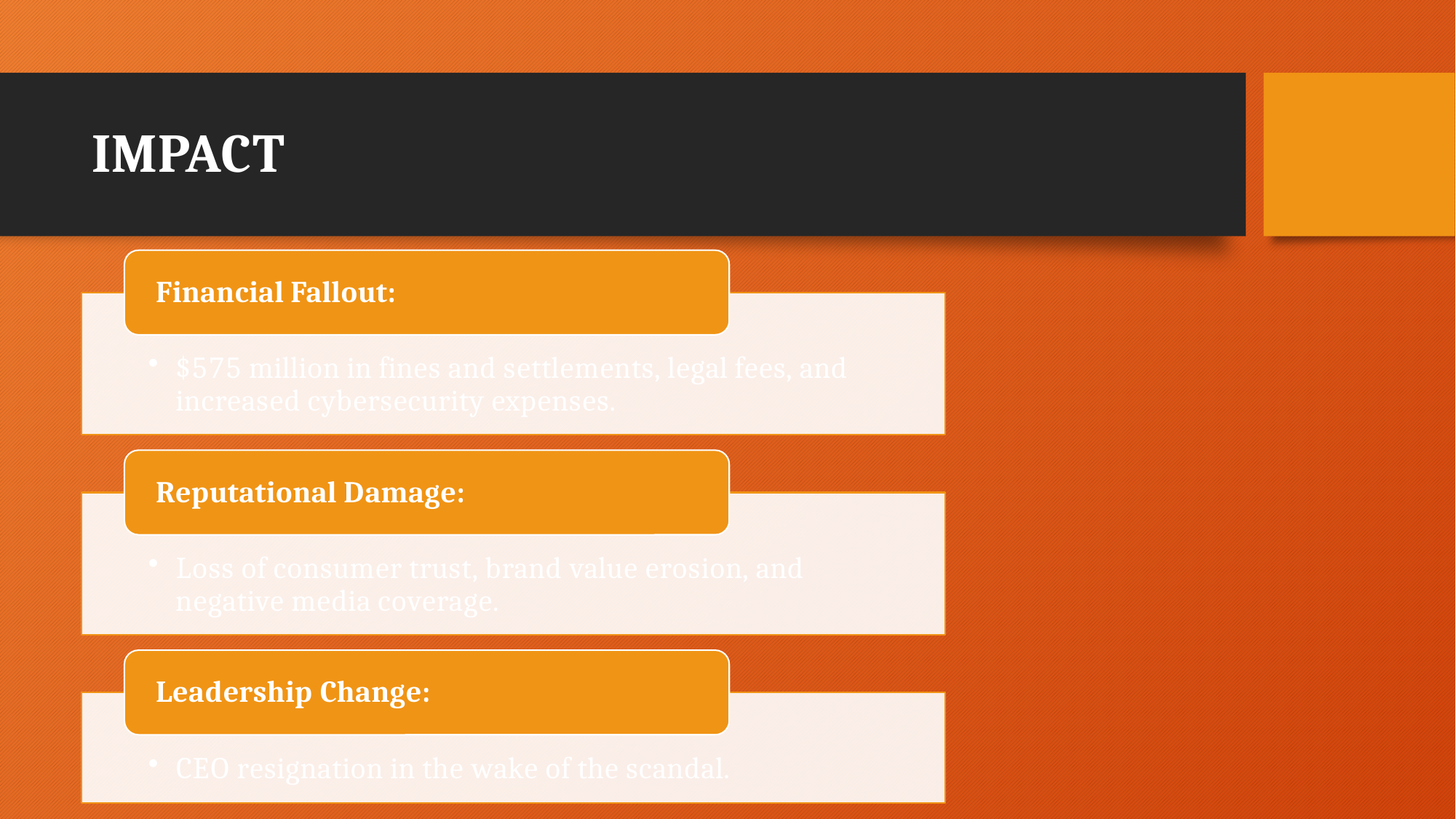

# Impact
$575 million in fines and settlements, legal fees, and increased cybersecurity expenses.
Financial Fallout:
Loss of consumer trust, brand value erosion, and negative media coverage.
Reputational Damage:
CEO resignation in the wake of the scandal.
Leadership Change: